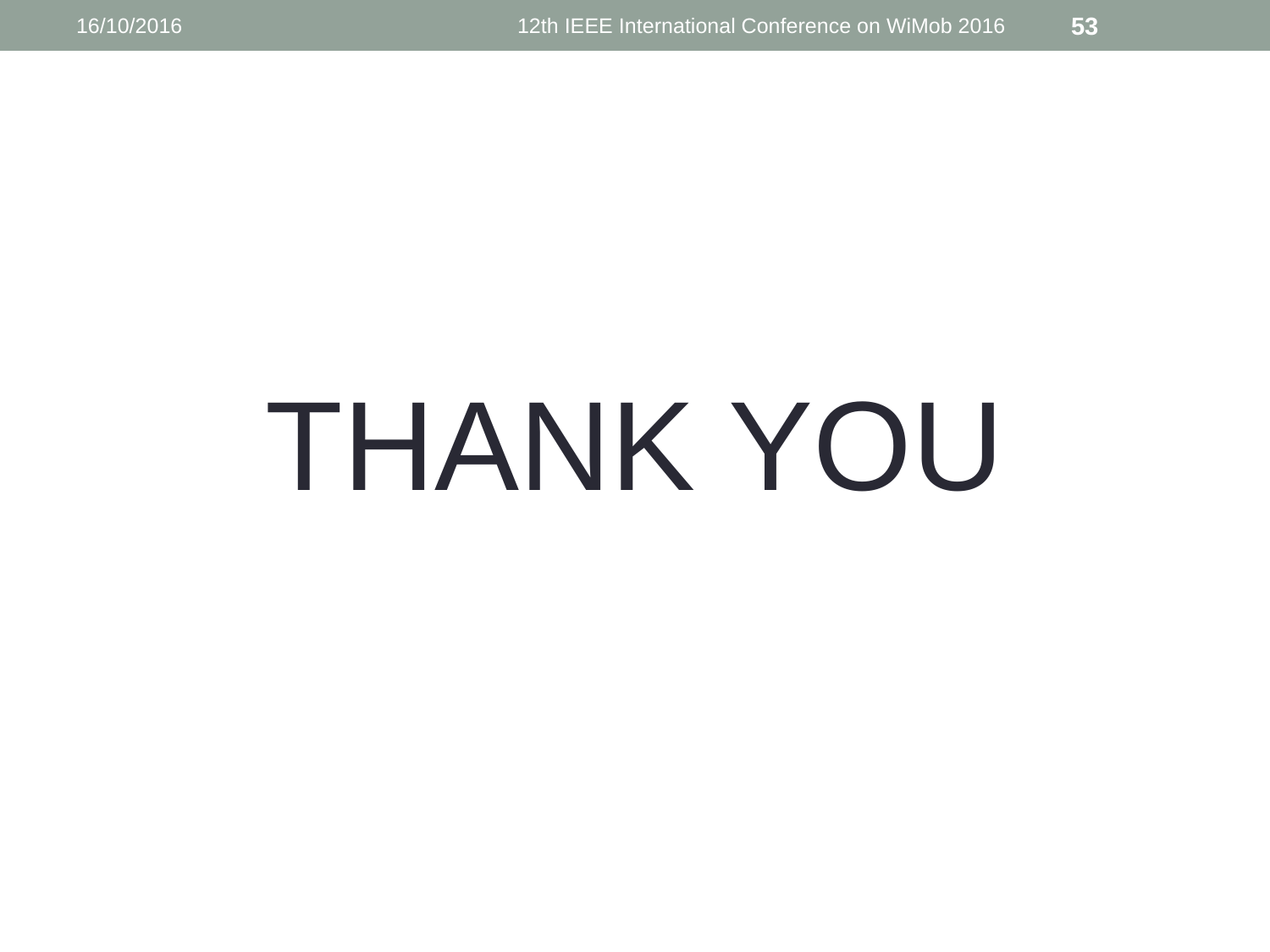

16/10/2016
12th IEEE International Conference on WiMob 2016
53

THANK YOU